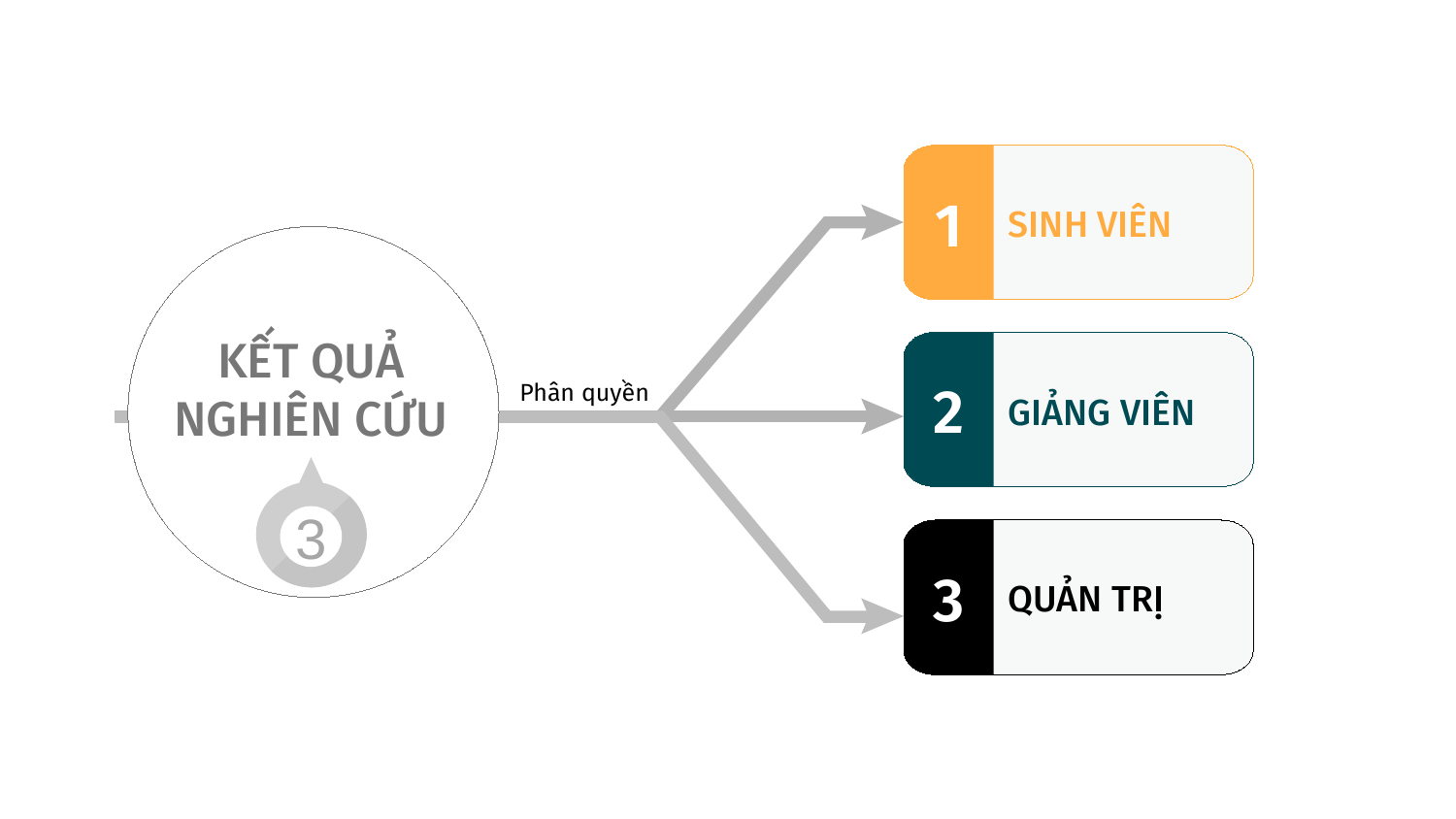

1
SINH VIÊN

KẾT QUẢ NGHIÊN CỨU

2
Phân quyền
GIẢNG VIÊN

3
3

QUẢN TRỊ